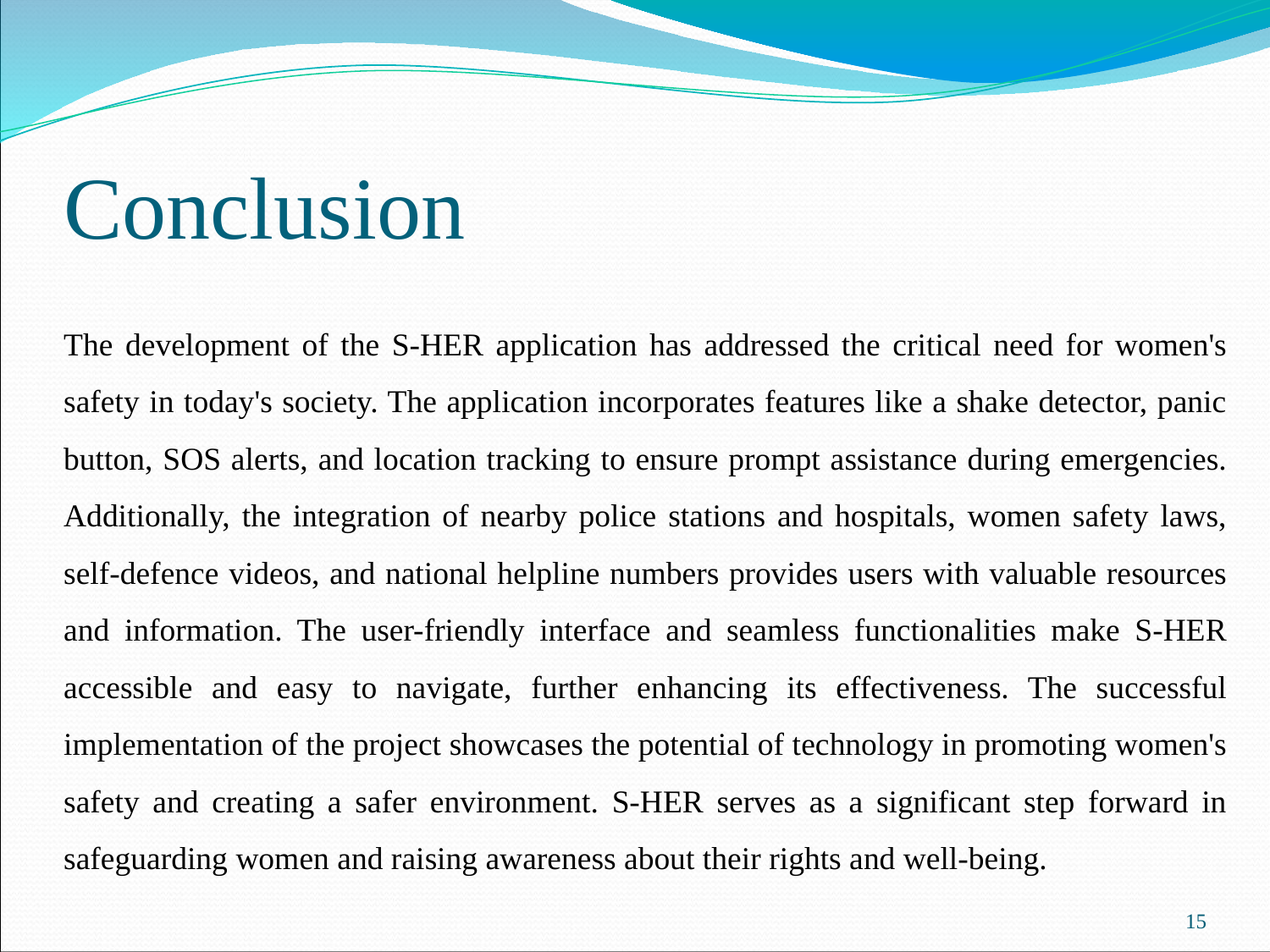

# Conclusion
The development of the S-HER application has addressed the critical need for women's safety in today's society. The application incorporates features like a shake detector, panic button, SOS alerts, and location tracking to ensure prompt assistance during emergencies. Additionally, the integration of nearby police stations and hospitals, women safety laws, self-defence videos, and national helpline numbers provides users with valuable resources and information. The user-friendly interface and seamless functionalities make S-HER accessible and easy to navigate, further enhancing its effectiveness. The successful implementation of the project showcases the potential of technology in promoting women's safety and creating a safer environment. S-HER serves as a significant step forward in safeguarding women and raising awareness about their rights and well-being.
15